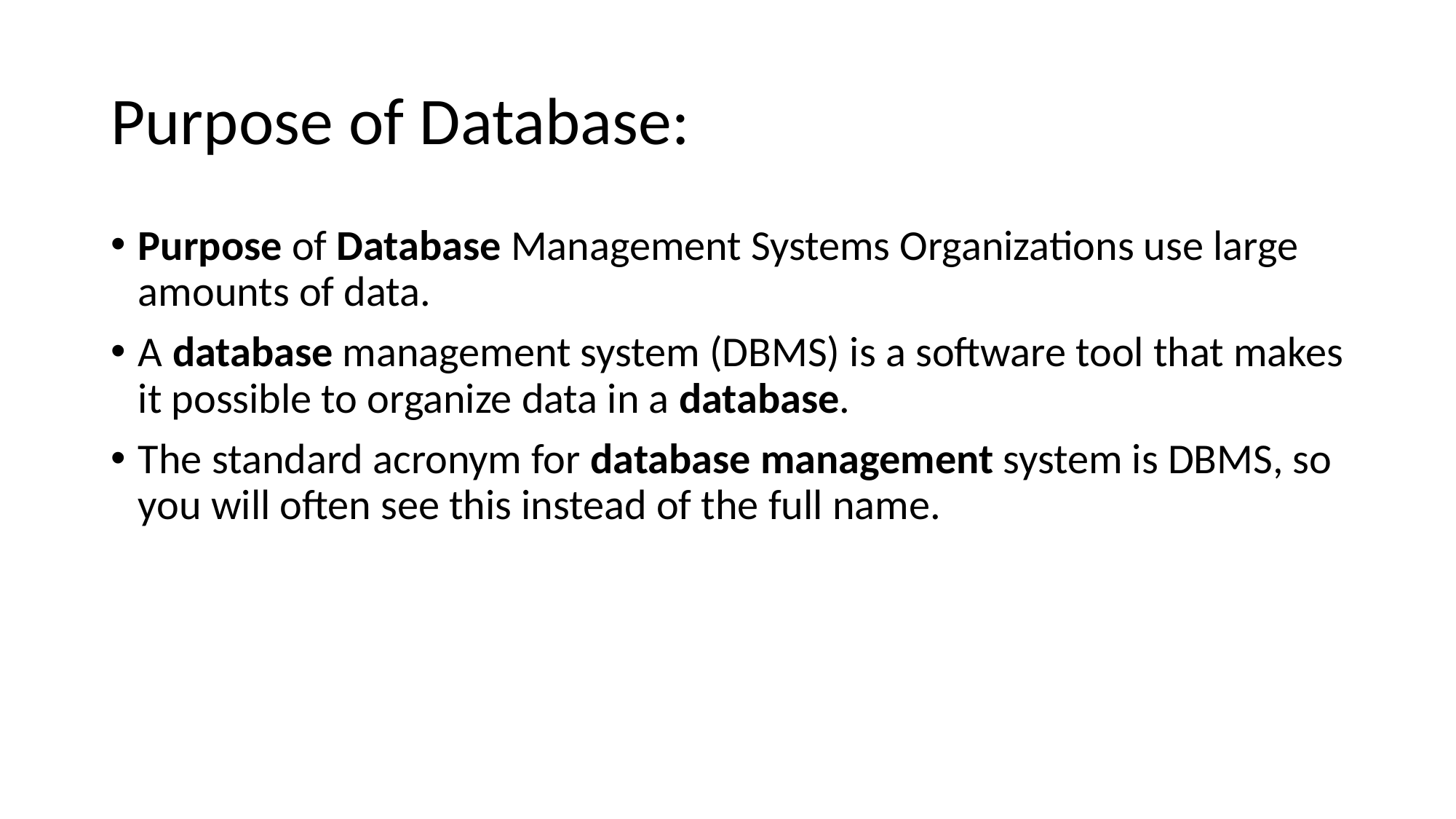

# Purpose of Database:
Purpose of Database Management Systems Organizations use large amounts of data.
A database management system (DBMS) is a software tool that makes it possible to organize data in a database.
The standard acronym for database management system is DBMS, so you will often see this instead of the full name.